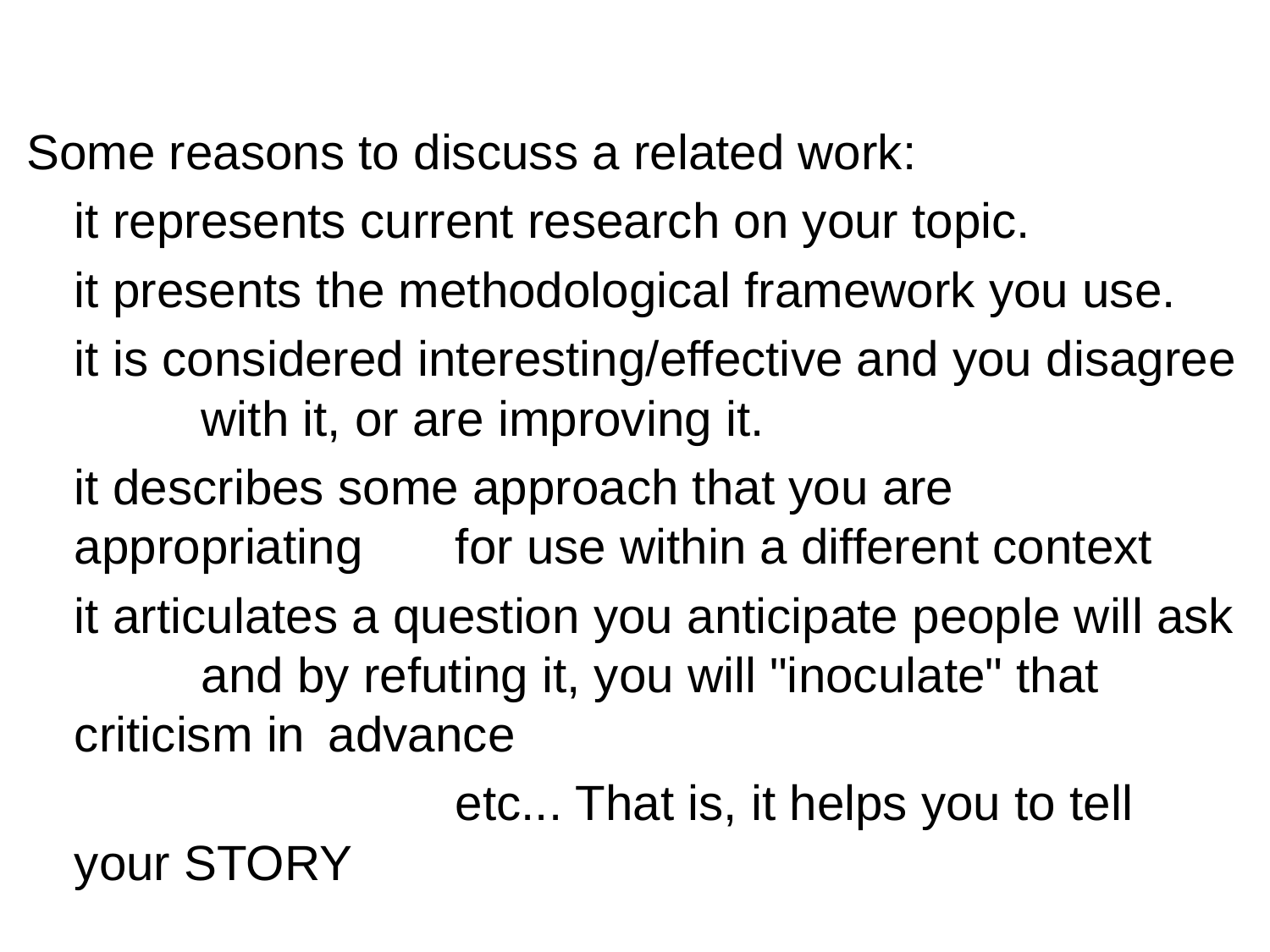

#
Some reasons to discuss a related work:
	it represents current research on your topic.
	it presents the methodological framework you use.
	it is considered interesting/effective and you disagree 	with it, or are improving it.
	it describes some approach that you are appropriating 	for use within a different context
	it articulates a question you anticipate people will ask 	and by refuting it, you will "inoculate" that criticism in 	advance
				etc... That is, it helps you to tell your STORY